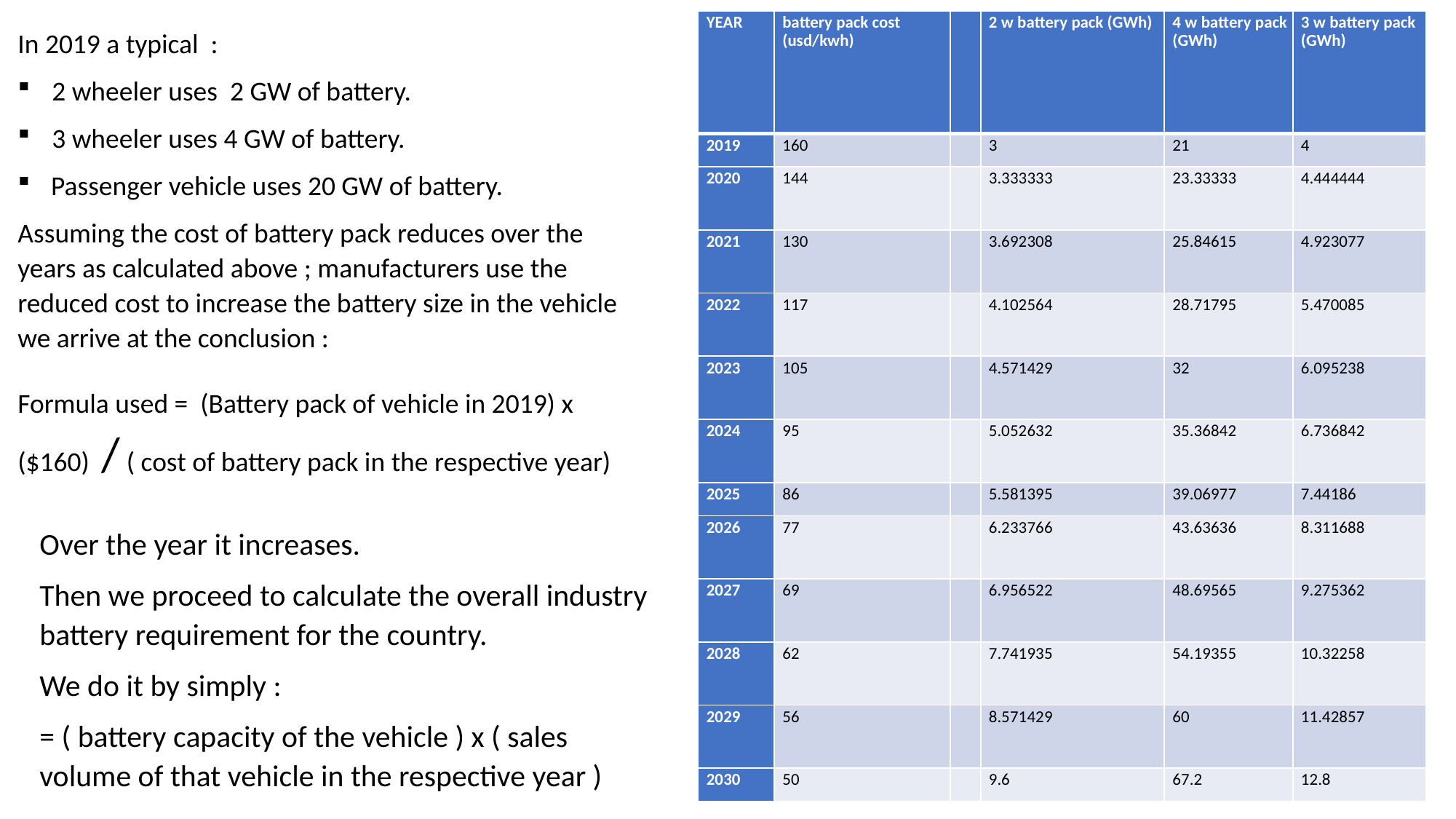

| YEAR | battery pack cost (usd/kwh) |  | 2 w battery pack (GWh) | 4 w battery pack (GWh) | 3 w battery pack (GWh) |
| --- | --- | --- | --- | --- | --- |
| 2019 | 160 |  | 3 | 21 | 4 |
| 2020 | 144 |  | 3.333333 | 23.33333 | 4.444444 |
| 2021 | 130 |  | 3.692308 | 25.84615 | 4.923077 |
| 2022 | 117 |  | 4.102564 | 28.71795 | 5.470085 |
| 2023 | 105 |  | 4.571429 | 32 | 6.095238 |
| 2024 | 95 |  | 5.052632 | 35.36842 | 6.736842 |
| 2025 | 86 |  | 5.581395 | 39.06977 | 7.44186 |
| 2026 | 77 |  | 6.233766 | 43.63636 | 8.311688 |
| 2027 | 69 |  | 6.956522 | 48.69565 | 9.275362 |
| 2028 | 62 |  | 7.741935 | 54.19355 | 10.32258 |
| 2029 | 56 |  | 8.571429 | 60 | 11.42857 |
| 2030 | 50 |  | 9.6 | 67.2 | 12.8 |
In 2019 a typical  :
2 wheeler uses  2 GW of battery.
3 wheeler uses 4 GW of battery.
Passenger vehicle uses 20 GW of battery.
Assuming the cost of battery pack reduces over the years as calculated above ; manufacturers use the reduced cost to increase the battery size in the vehicle we arrive at the conclusion :
Formula used =  (Battery pack of vehicle in 2019) x ($160)  / ( cost of battery pack in the respective year)
Over the year it increases.
Then we proceed to calculate the overall industry battery requirement for the country.
We do it by simply :
= ( battery capacity of the vehicle ) x ( sales volume of that vehicle in the respective year )